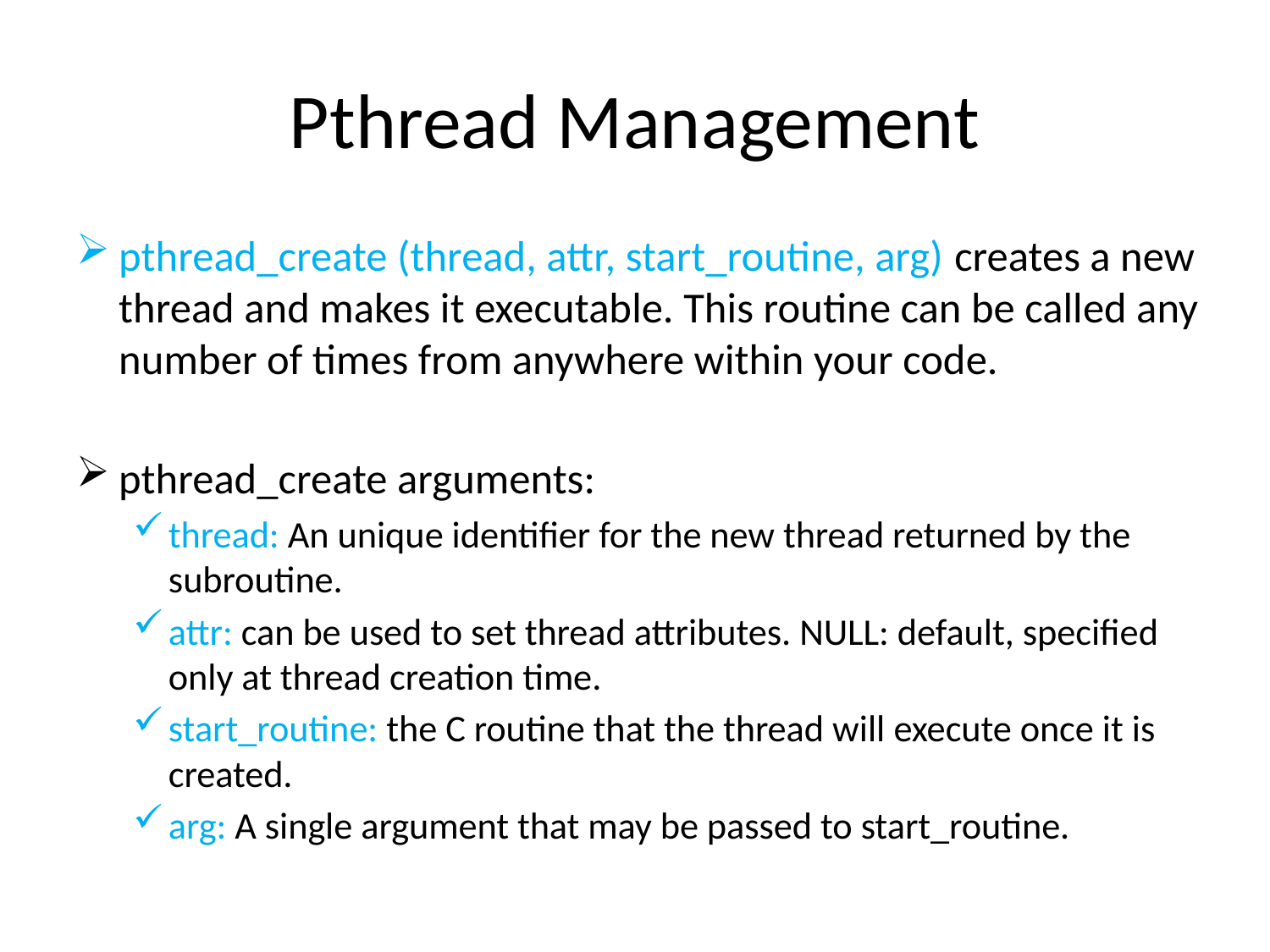

# Pthread Management
pthread_create (thread, attr, start_routine, arg) creates a new thread and makes it executable. This routine can be called any number of times from anywhere within your code.

pthread_create arguments:
thread: An unique identifier for the new thread returned by the subroutine.
attr: can be used to set thread attributes. NULL: default, specified only at thread creation time.
start_routine: the C routine that the thread will execute once it is created.
arg: A single argument that may be passed to start_routine.